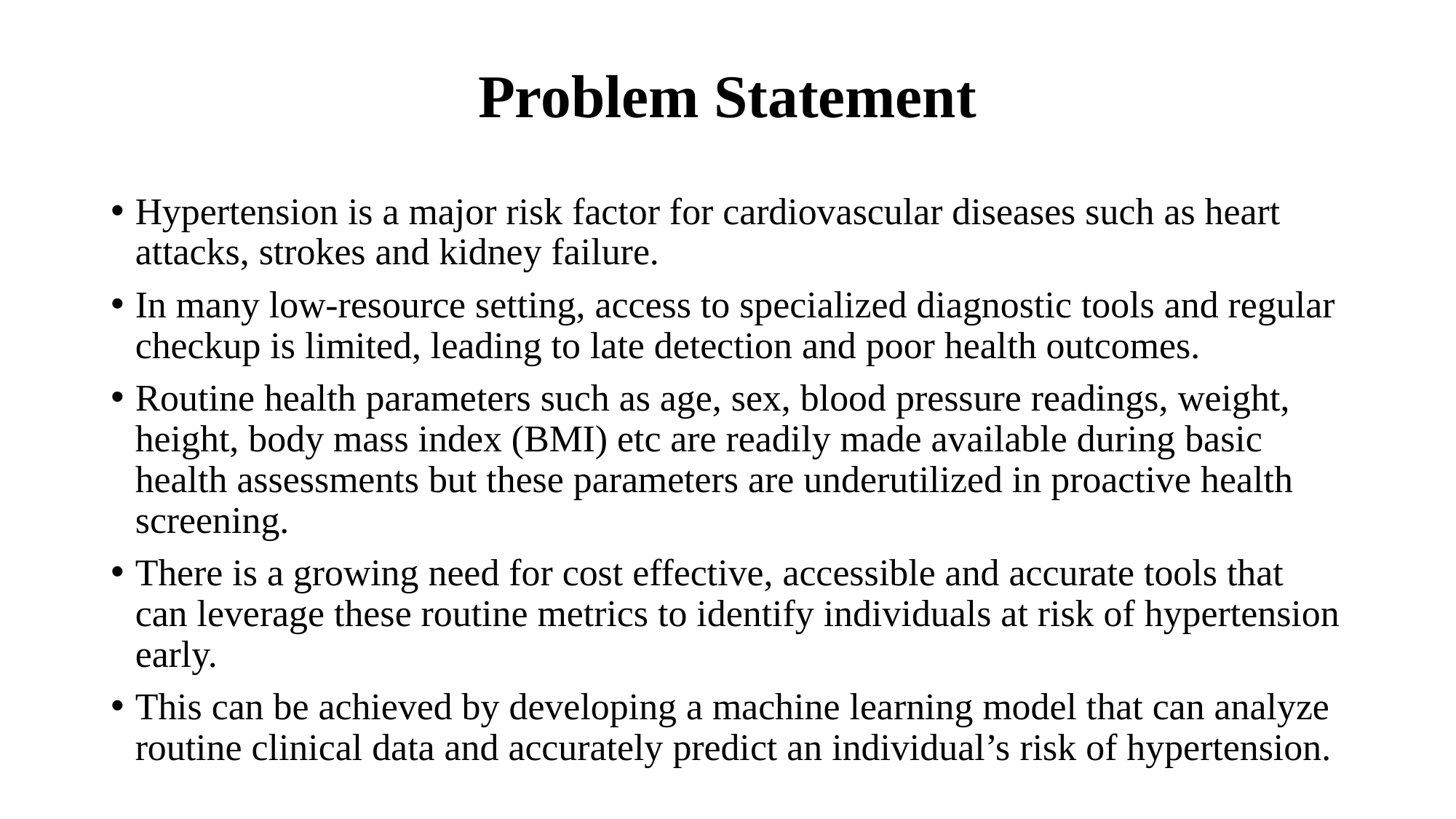

# Problem Statement

Hypertension is a major risk factor for cardiovascular diseases such as heart attacks, strokes and kidney failure.
In many low-resource setting, access to specialized diagnostic tools and regular checkup is limited, leading to late detection and poor health outcomes.
Routine health parameters such as age, sex, blood pressure readings, weight, height, body mass index (BMI) etc are readily made available during basic health assessments but these parameters are underutilized in proactive health screening.
There is a growing need for cost effective, accessible and accurate tools that can leverage these routine metrics to identify individuals at risk of hypertension early.
This can be achieved by developing a machine learning model that can analyze routine clinical data and accurately predict an individual’s risk of hypertension.